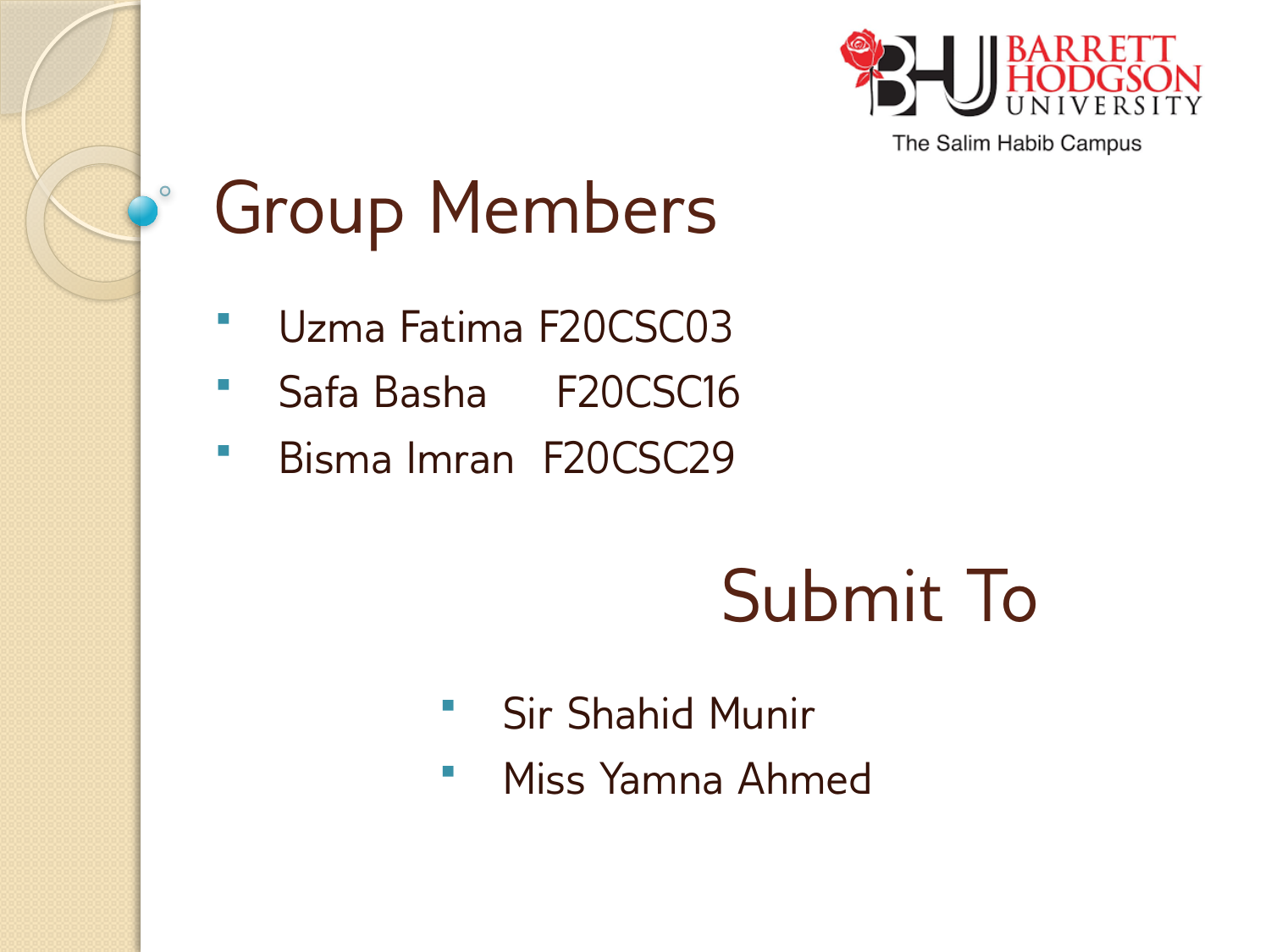

# Group Members
Uzma Fatima F20CSC03
Safa Basha     F20CSC16
Bisma Imran  F20CSC29
Submit To
Sir Shahid Munir
Miss Yamna Ahmed